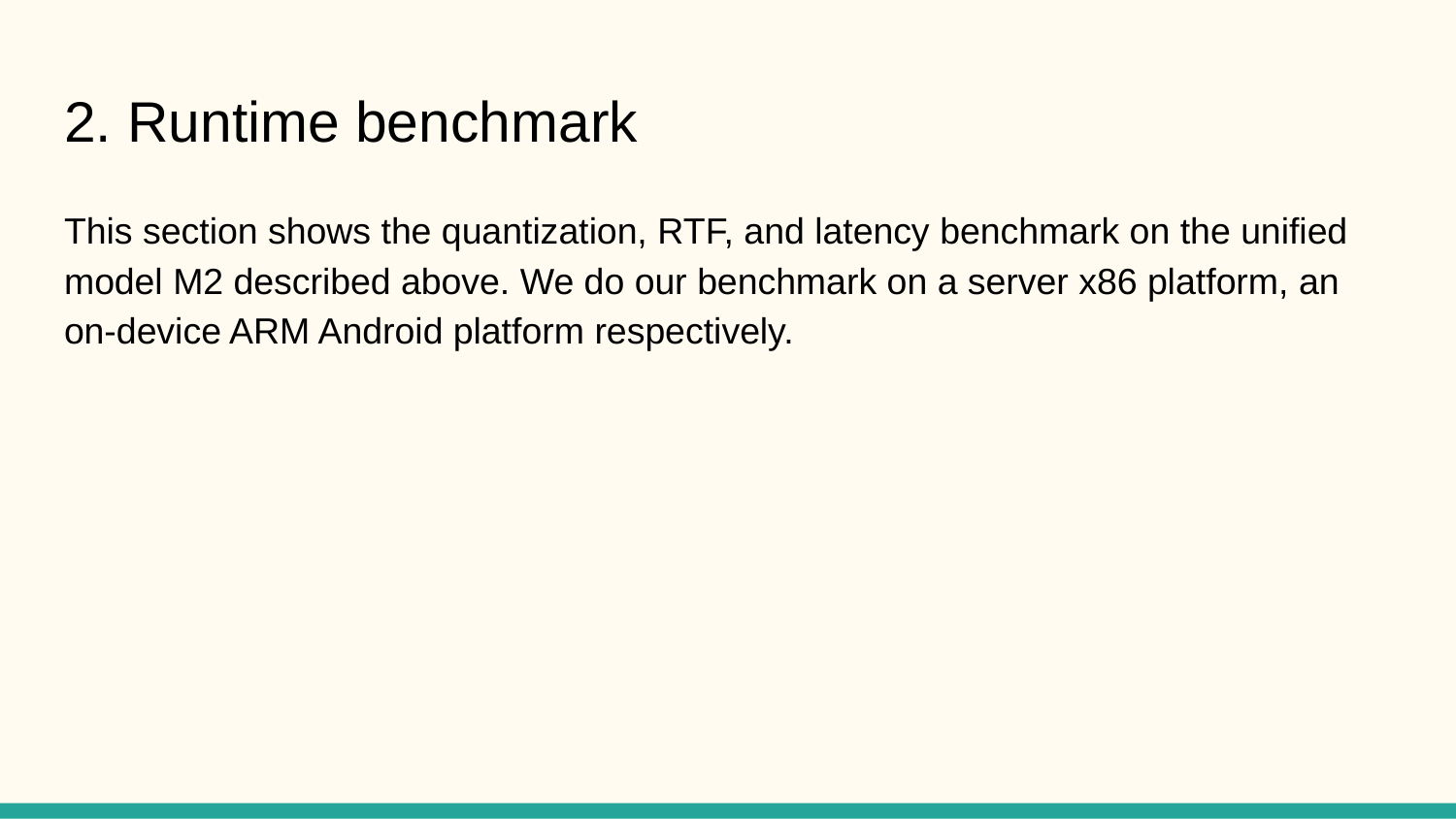

# 2. Runtime benchmark
This section shows the quantization, RTF, and latency benchmark on the unified model M2 described above. We do our benchmark on a server x86 platform, an on-device ARM Android platform respectively.